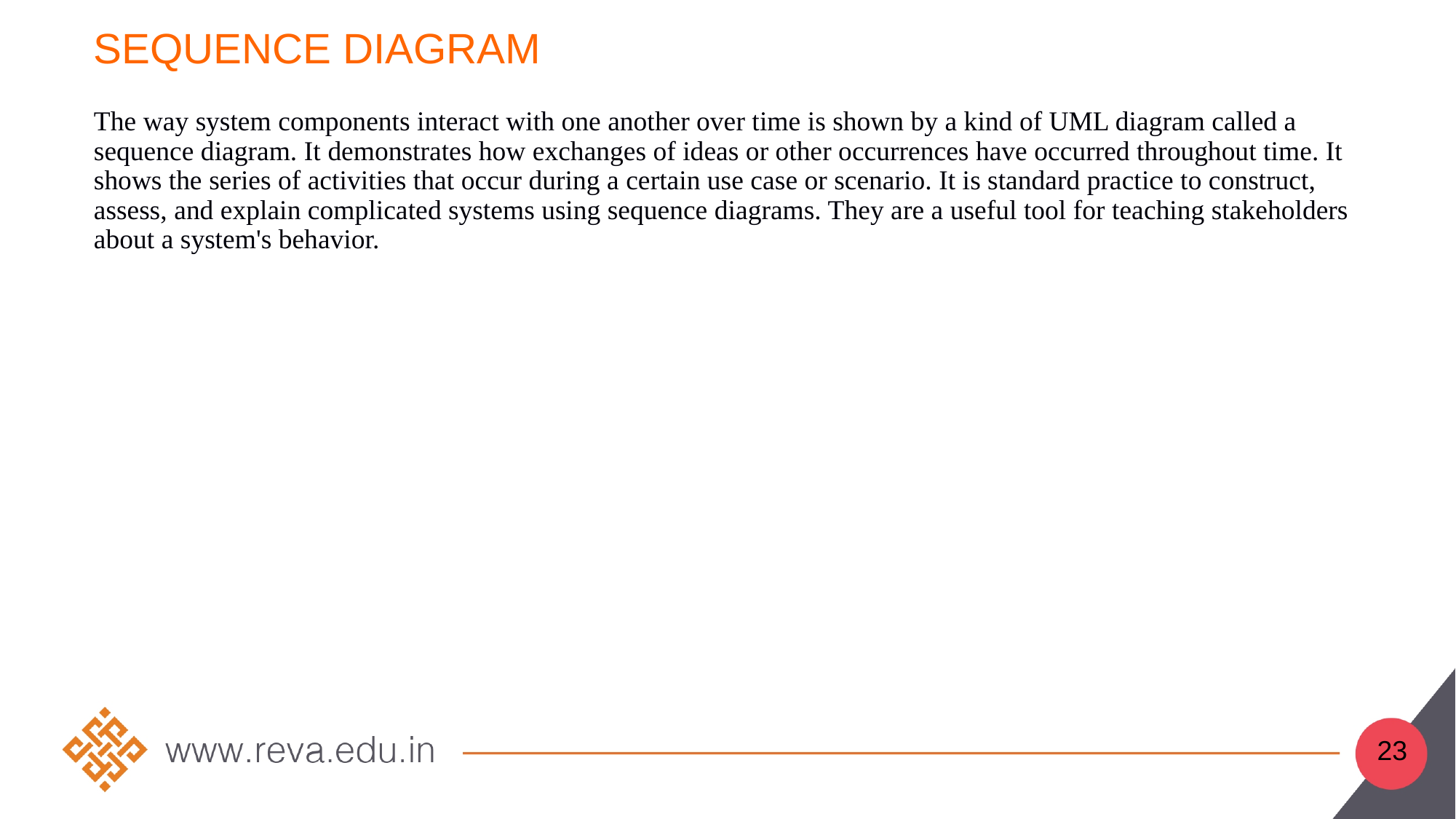

# Sequence diagram
The way system components interact with one another over time is shown by a kind of UML diagram called a sequence diagram. It demonstrates how exchanges of ideas or other occurrences have occurred throughout time. It shows the series of activities that occur during a certain use case or scenario. It is standard practice to construct, assess, and explain complicated systems using sequence diagrams. They are a useful tool for teaching stakeholders about a system's behavior.

23